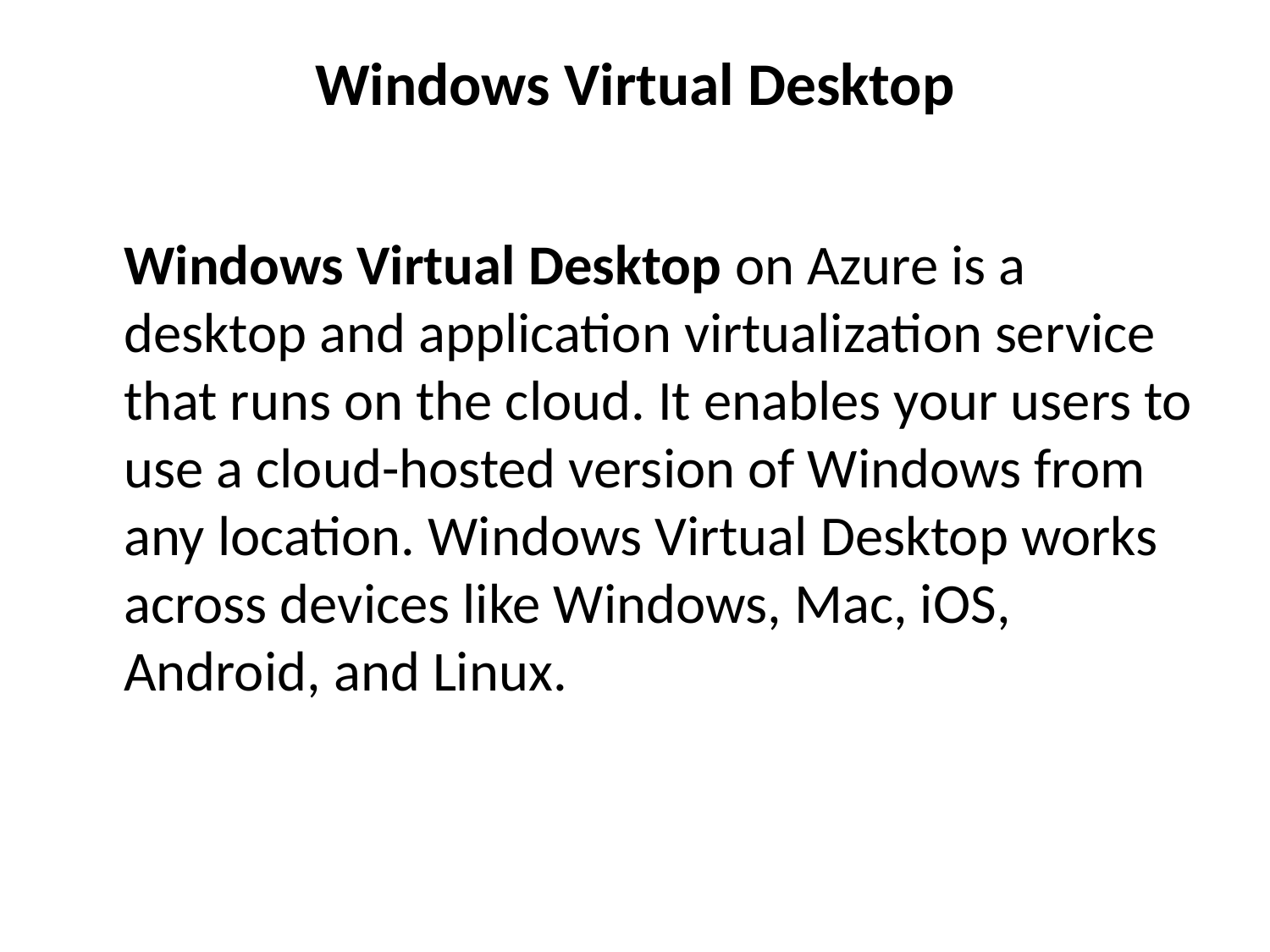

# Windows Virtual Desktop
	Windows Virtual Desktop on Azure is a desktop and application virtualization service that runs on the cloud. It enables your users to use a cloud-hosted version of Windows from any location. Windows Virtual Desktop works across devices like Windows, Mac, iOS, Android, and Linux.